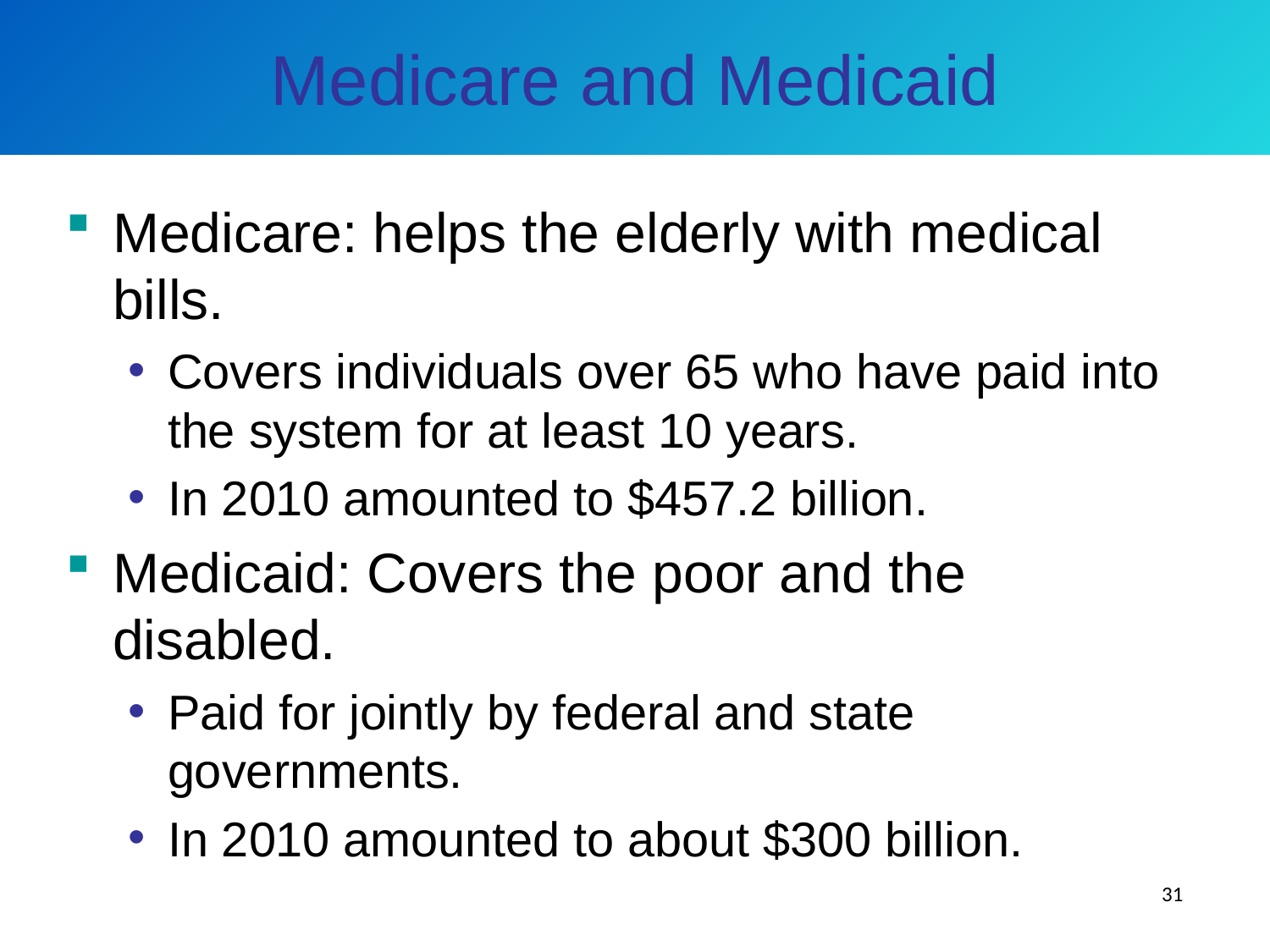

# Medicare and Medicaid
Medicare: helps the elderly with medical bills.
Covers individuals over 65 who have paid into the system for at least 10 years.
In 2010 amounted to $457.2 billion.
Medicaid: Covers the poor and the disabled.
Paid for jointly by federal and state governments.
In 2010 amounted to about $300 billion.
31